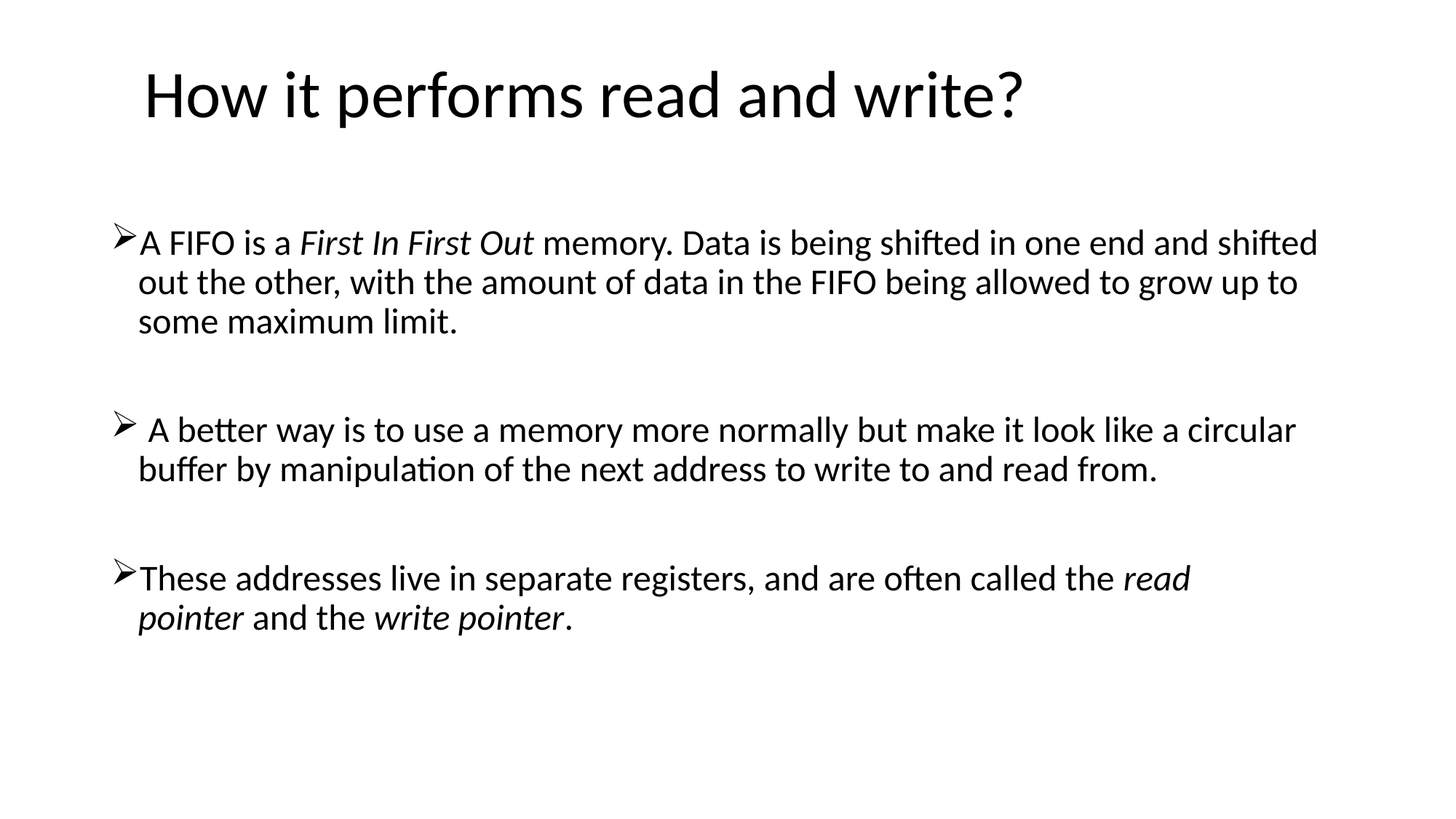

# How it performs read and write?
A FIFO is a First In First Out memory. Data is being shifted in one end and shifted out the other, with the amount of data in the FIFO being allowed to grow up to some maximum limit.

 A better way is to use a memory more normally but make it look like a circular buffer by manipulation of the next address to write to and read from.

These addresses live in separate registers, and are often called the read pointer and the write pointer.